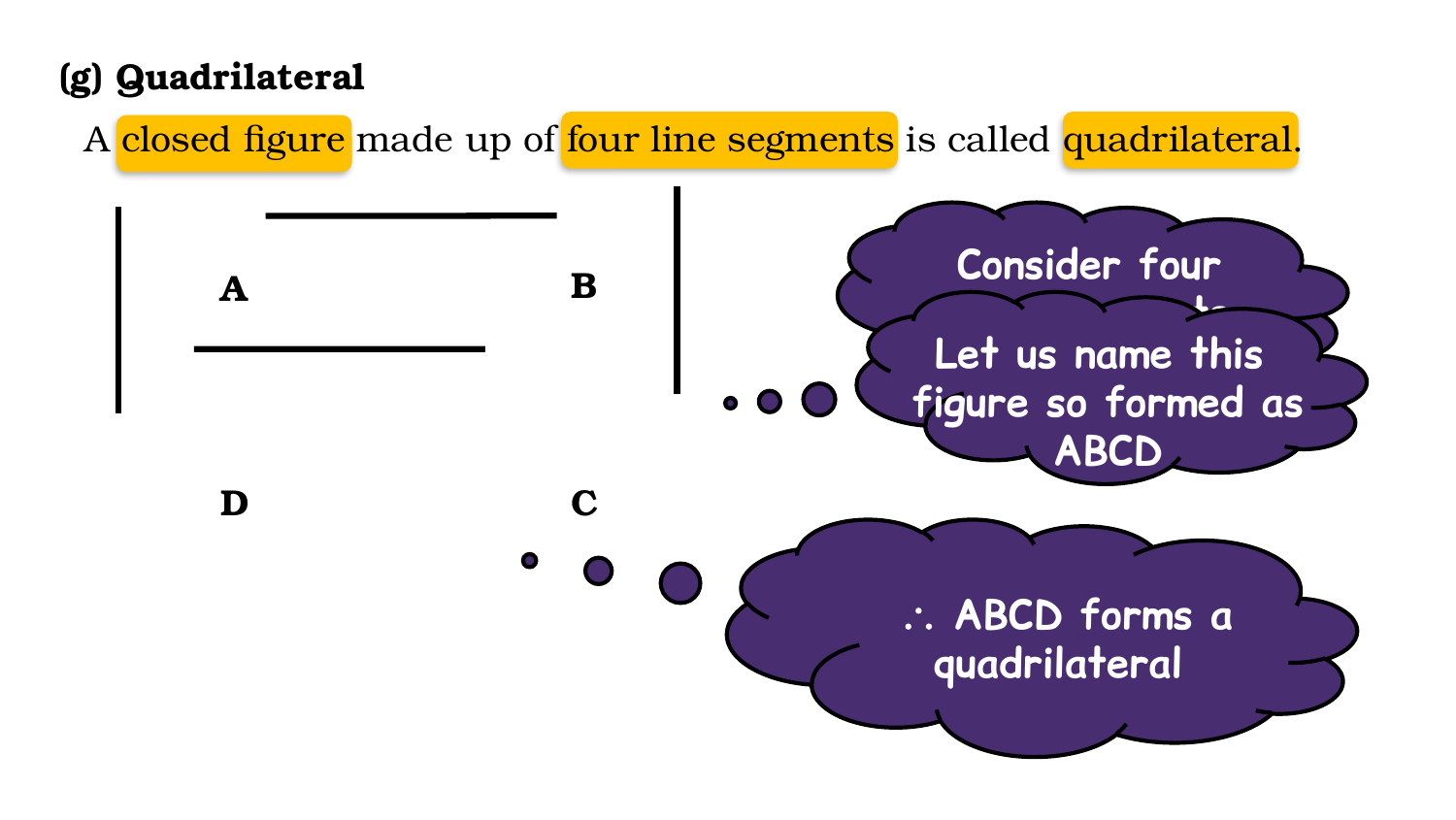

(g) Quadrilateral
    A closed figure made up of four line segments is called quadrilateral.

Consider four
 line segments
B
A

Let us name this
figure so formed as
ABCD
D
C

 ∴ ABCD forms a
quadrilateral